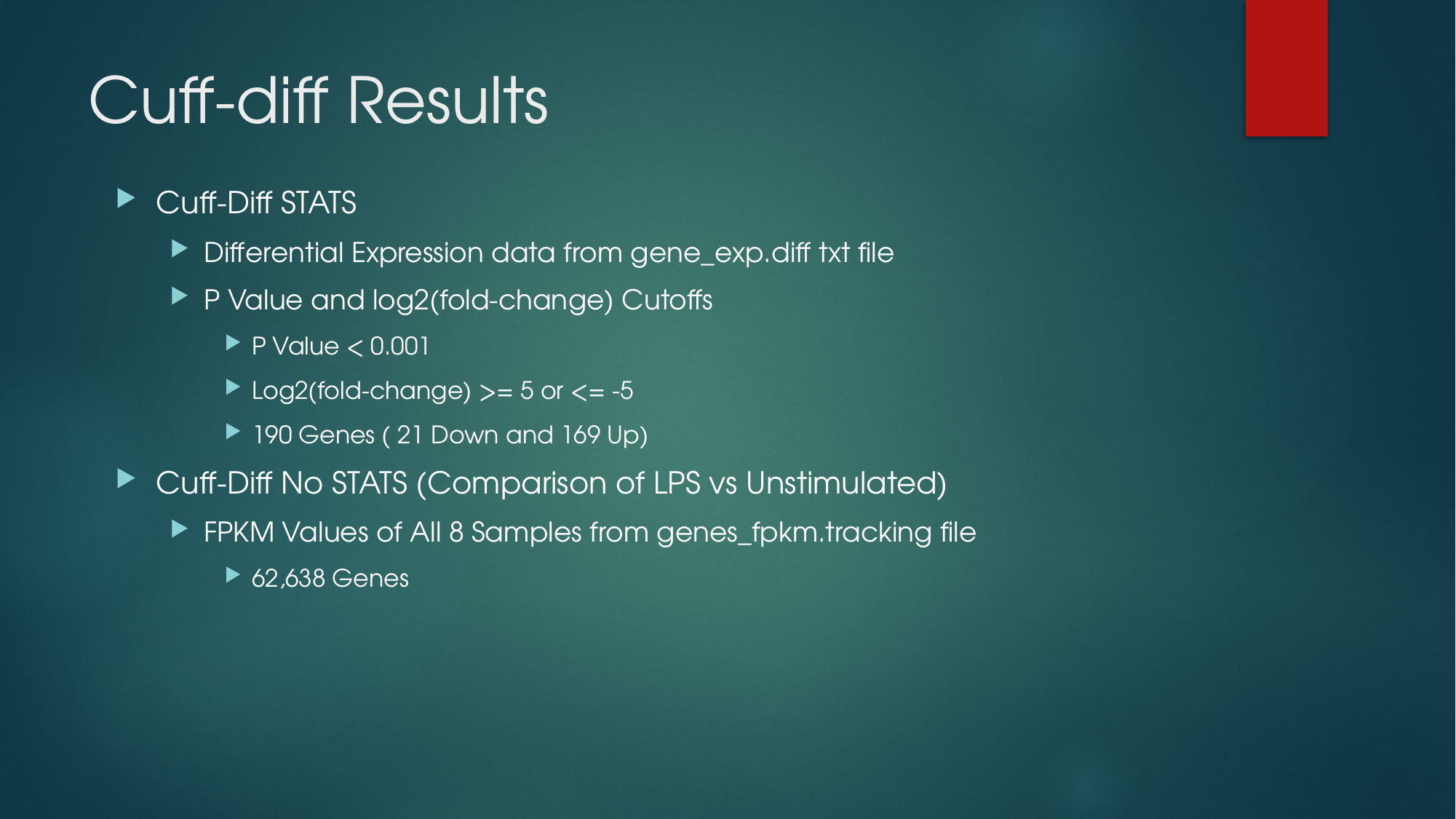

# Cuff-diff Results
Cuff-Diff STATS
Differential Expression data from gene_exp.diff txt file
P Value and log2(fold-change) Cutoffs
P Value < 0.001
Log2(fold-change) >= 5 or <= -5
190 Genes ( 21 Down and 169 Up)
Cuff-Diff No STATS (Comparison of LPS vs Unstimulated)
FPKM Values of All 8 Samples from genes_fpkm.tracking file
62,638 Genes